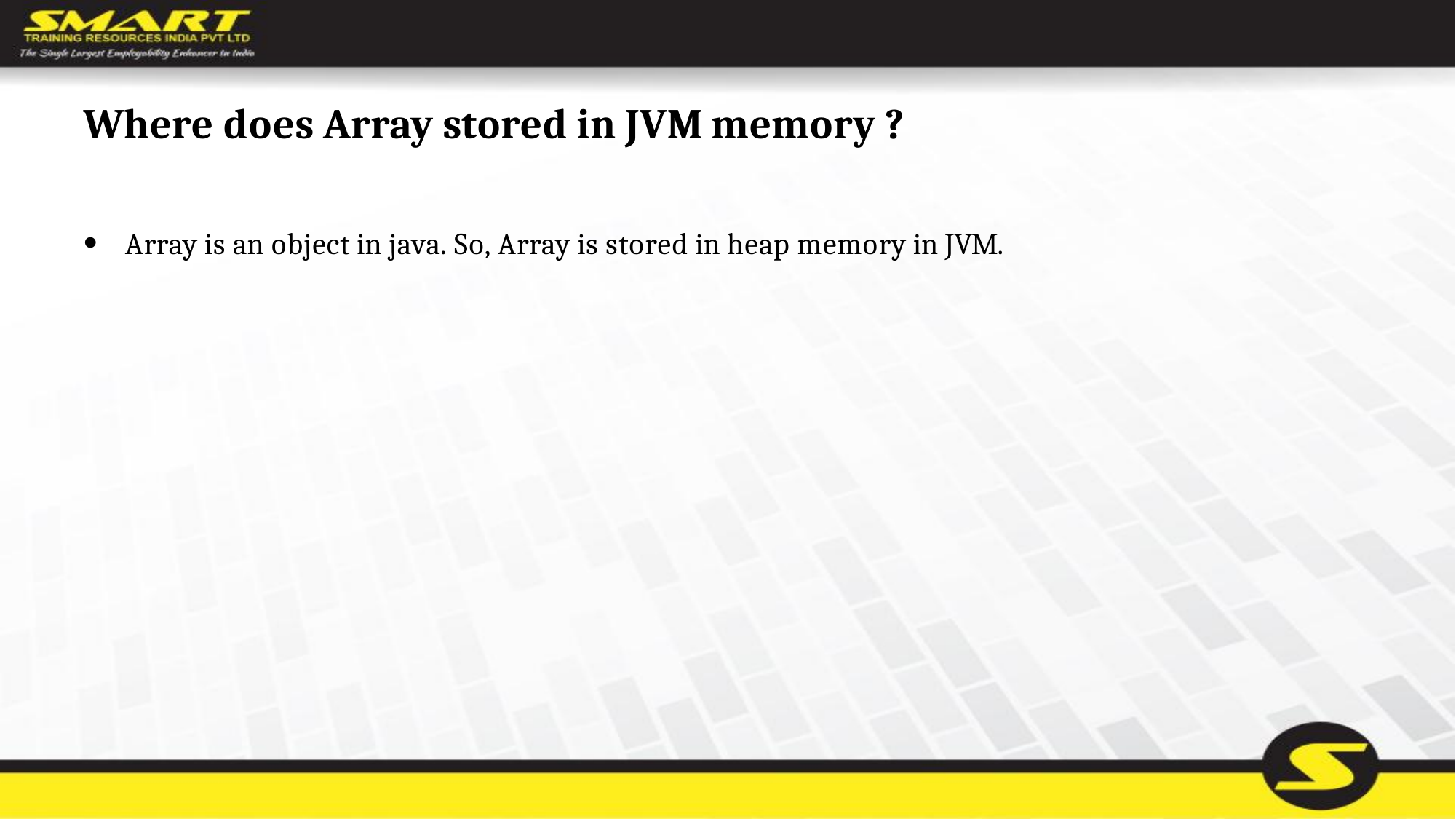

# Where does Array stored in JVM memory ?
Array is an object in java. So, Array is stored in heap memory in JVM.